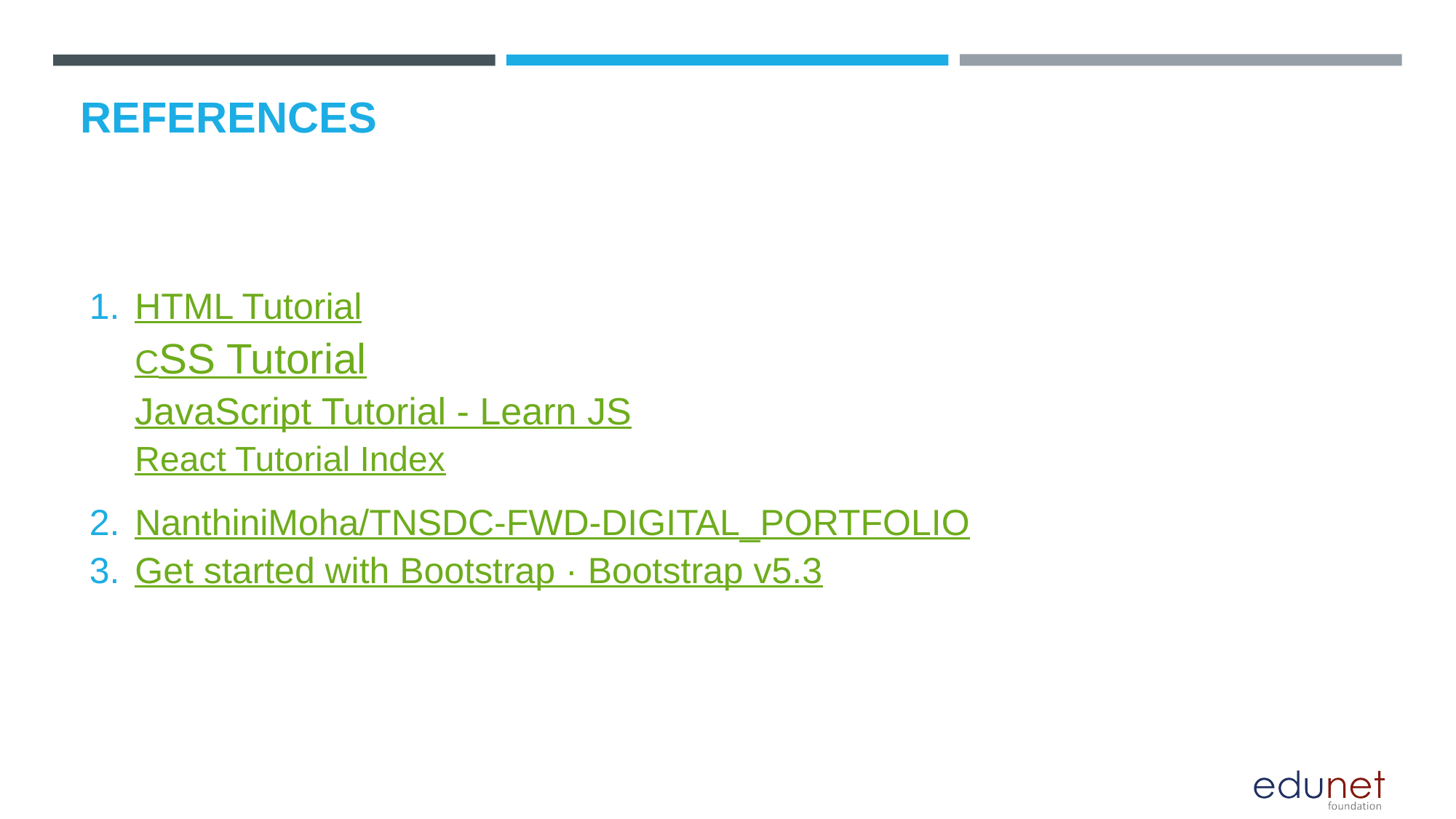

# REFERENCES
HTML Tutorial
CSS Tutorial
JavaScript Tutorial - Learn JS
React Tutorial Index
NanthiniMoha/TNSDC-FWD-DIGITAL_PORTFOLIO
Get started with Bootstrap · Bootstrap v5.3